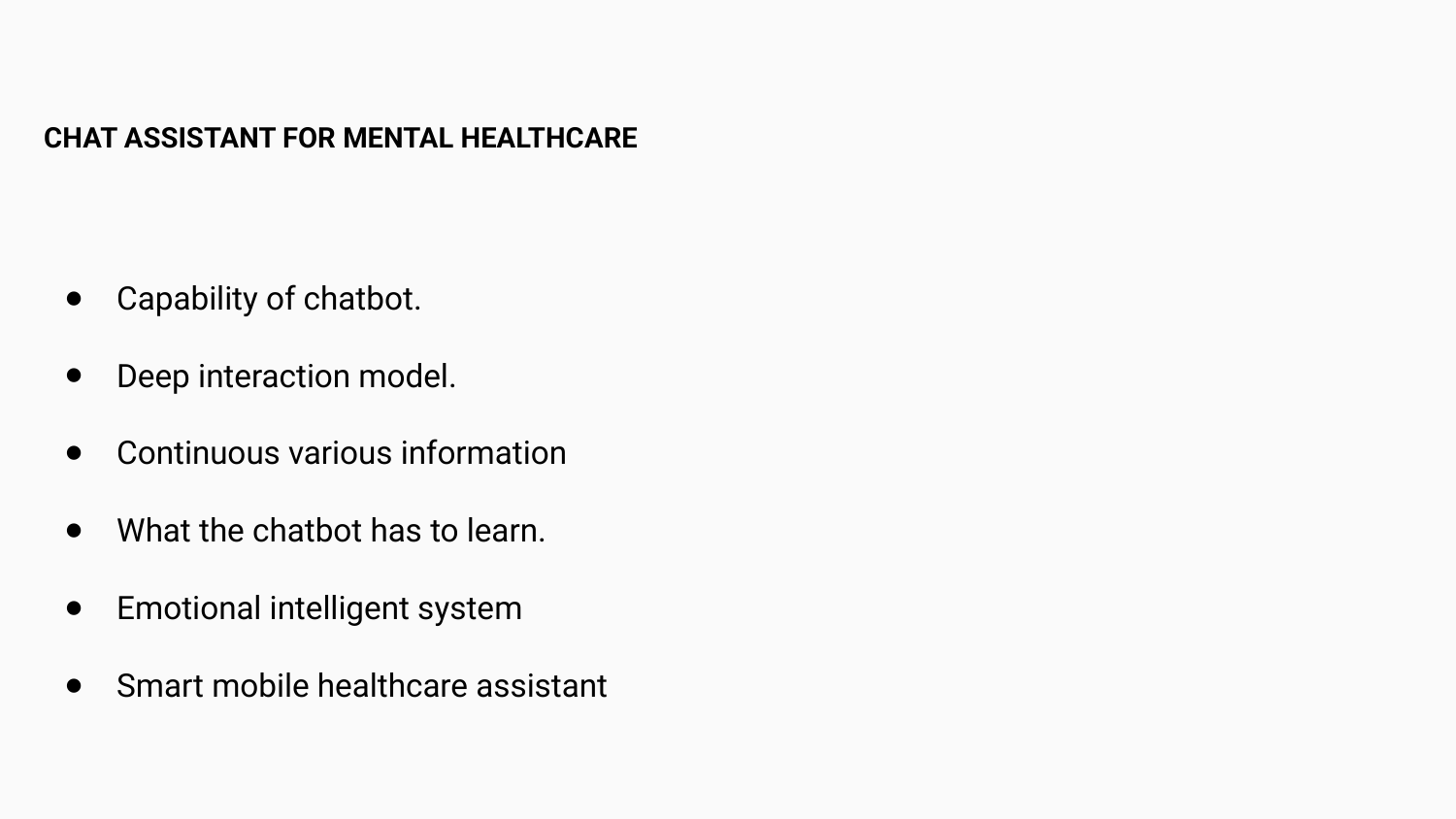

CHAT ASSISTANT FOR MENTAL HEALTHCARE
Capability of chatbot.

Deep interaction model.

Continuous various information

What the chatbot has to learn.

Emotional intelligent system

Smart mobile healthcare assistant